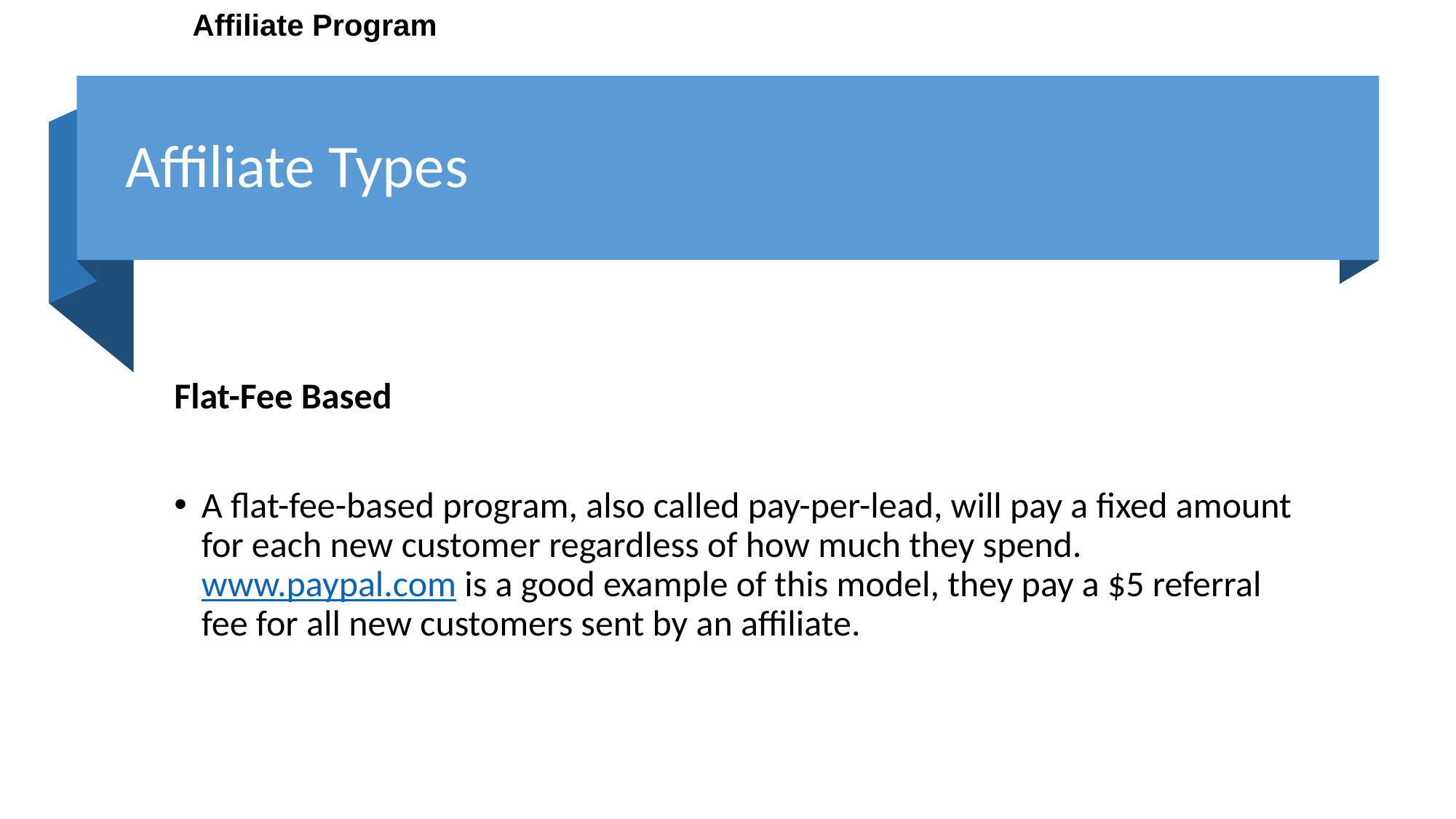

Affiliate Program

# Affiliate Types

Flat-Fee Based

A flat-fee-based program, also called pay-per-lead, will pay a fixed amount for each new customer regardless of how much they spend. www.paypal.com is a good example of this model, they pay a $5 referral fee for all new customers sent by an affiliate.